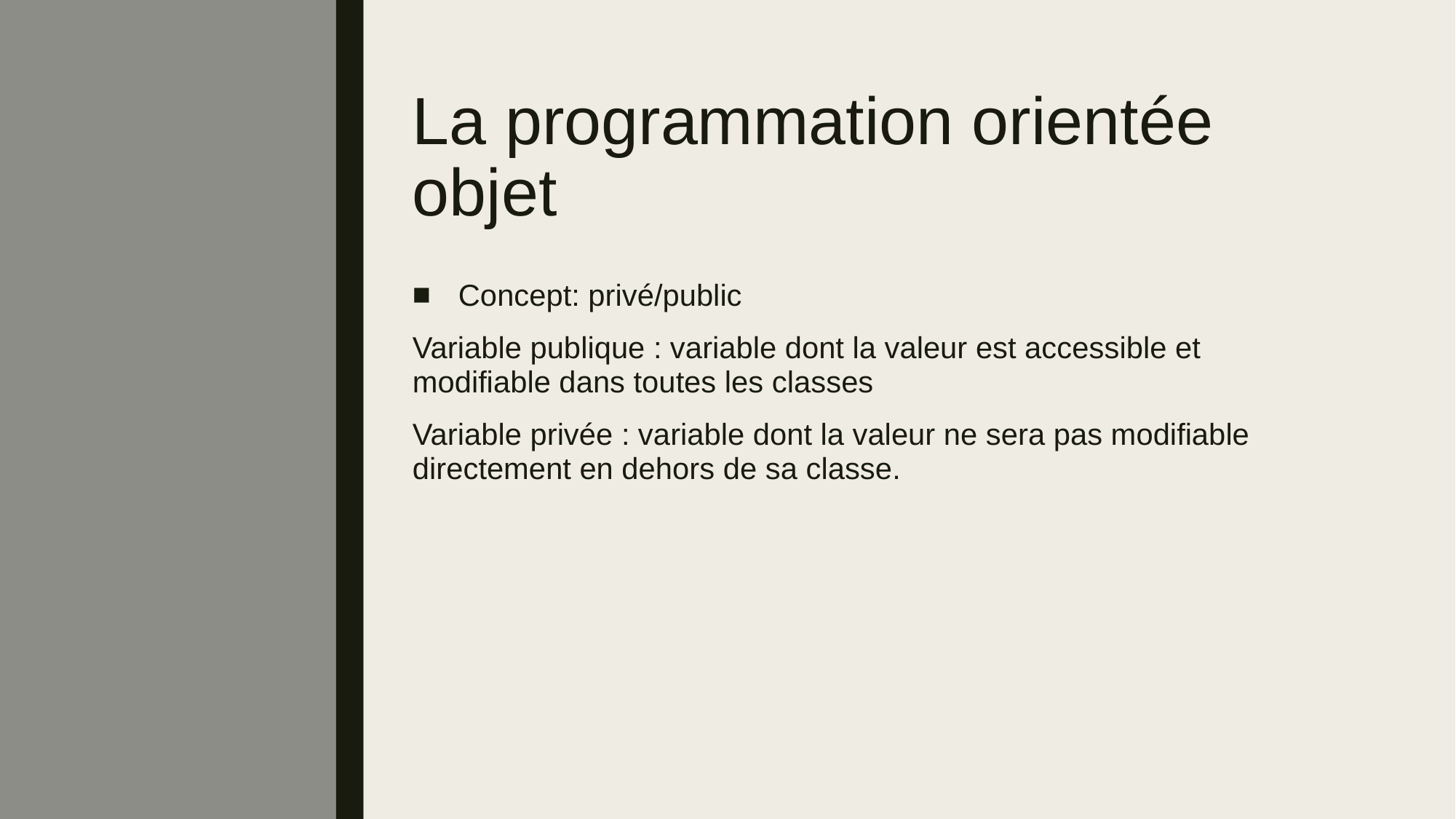

# La programmation orientée objet
Concept: privé/public
Variable publique : variable dont la valeur est accessible et modifiable dans toutes les classes
Variable privée : variable dont la valeur ne sera pas modifiable directement en dehors de sa classe.